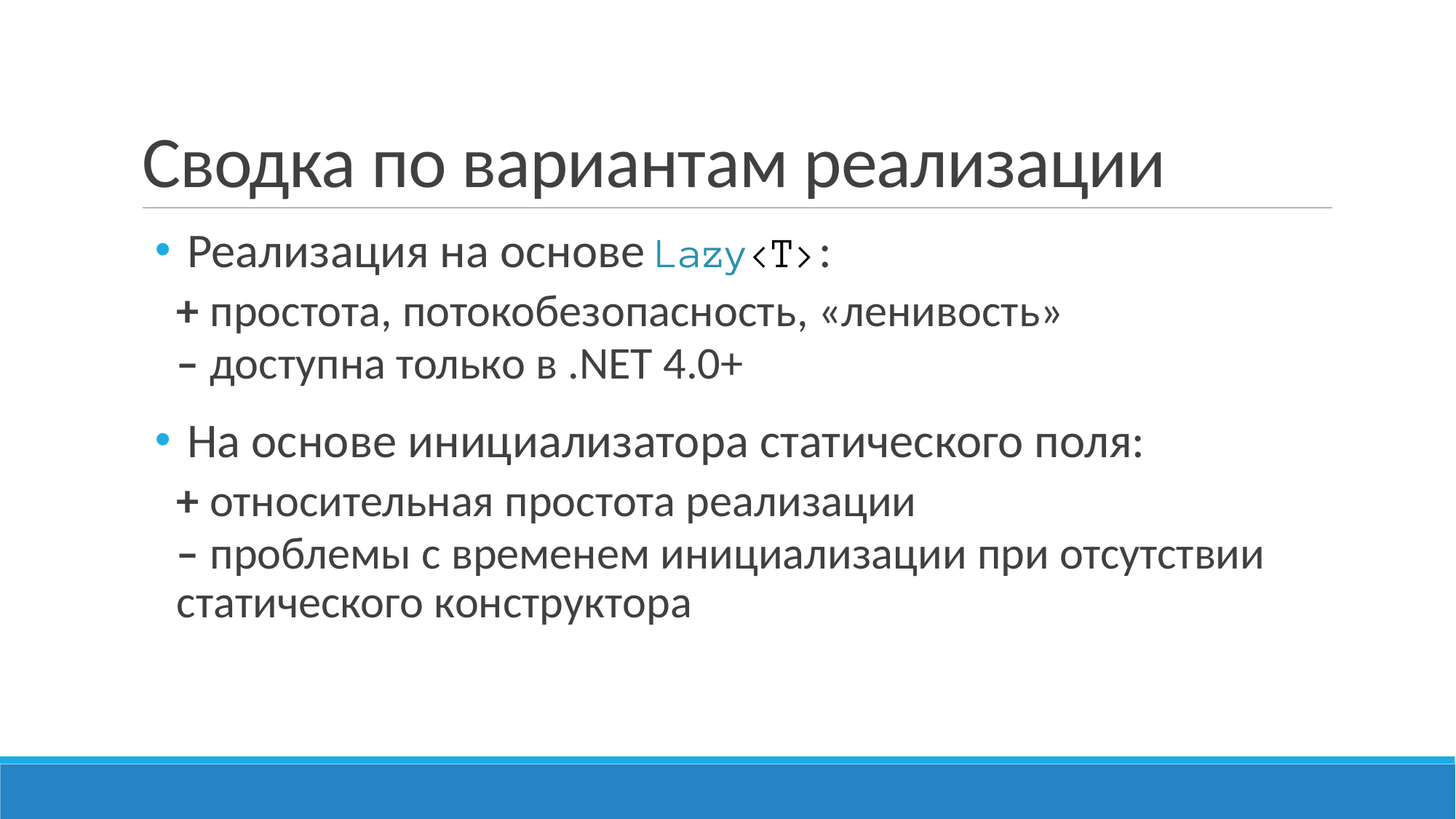

# Сводка по вариантам реализации
 Реализация на основе Lazy<T>:
+ простота, потокобезопасность, «ленивость»
– доступна только в .NET 4.0+
 На основе инициализатора статического поля:
+ относительная простота реализации
– проблемы с временем инициализации при отсутствии статического конструктора